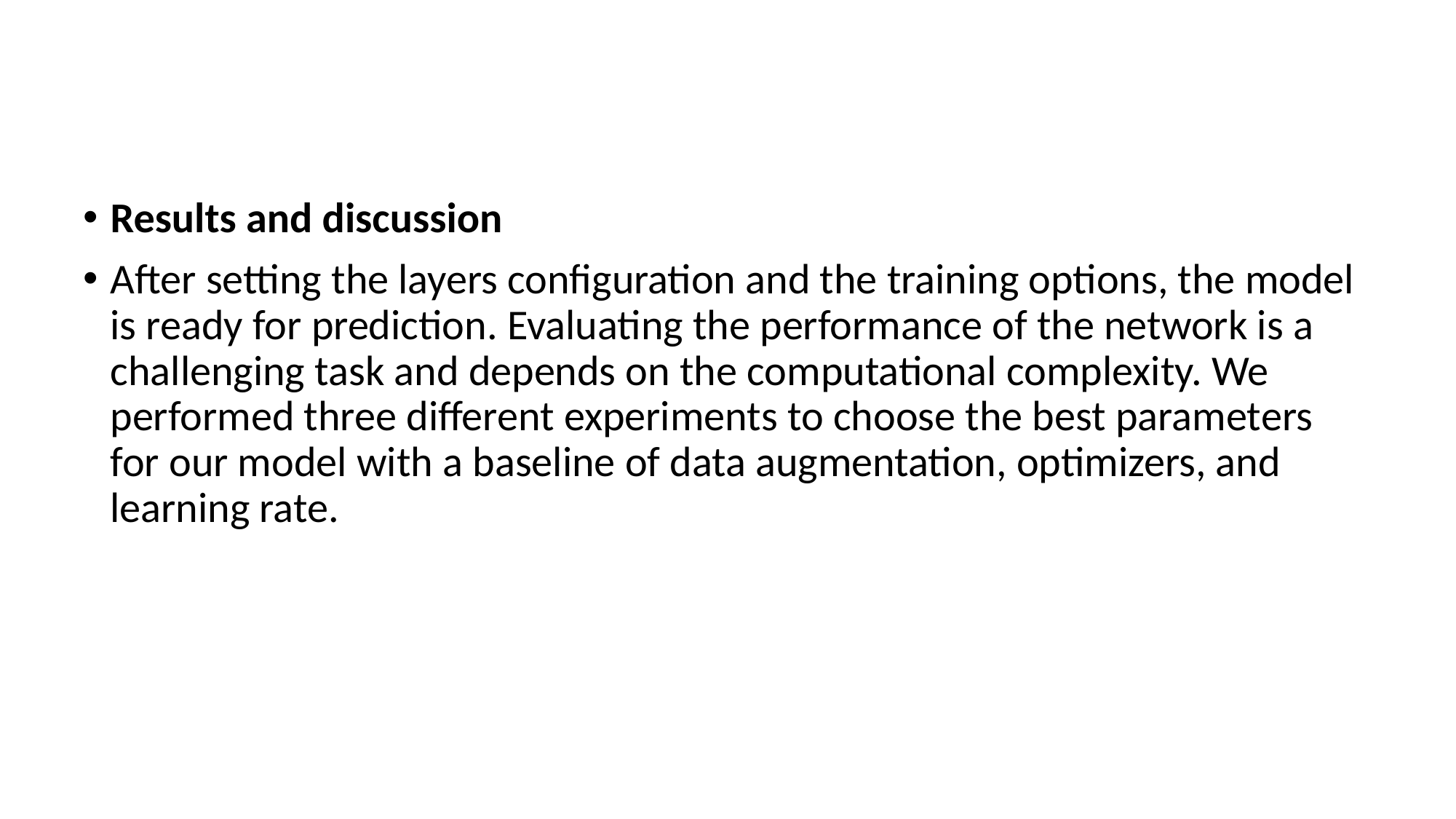

Results and discussion
After setting the layers configuration and the training options, the model is ready for prediction. Evaluating the performance of the network is a challenging task and depends on the computational complexity. We performed three different experiments to choose the best parameters for our model with a baseline of data augmentation, optimizers, and learning rate.